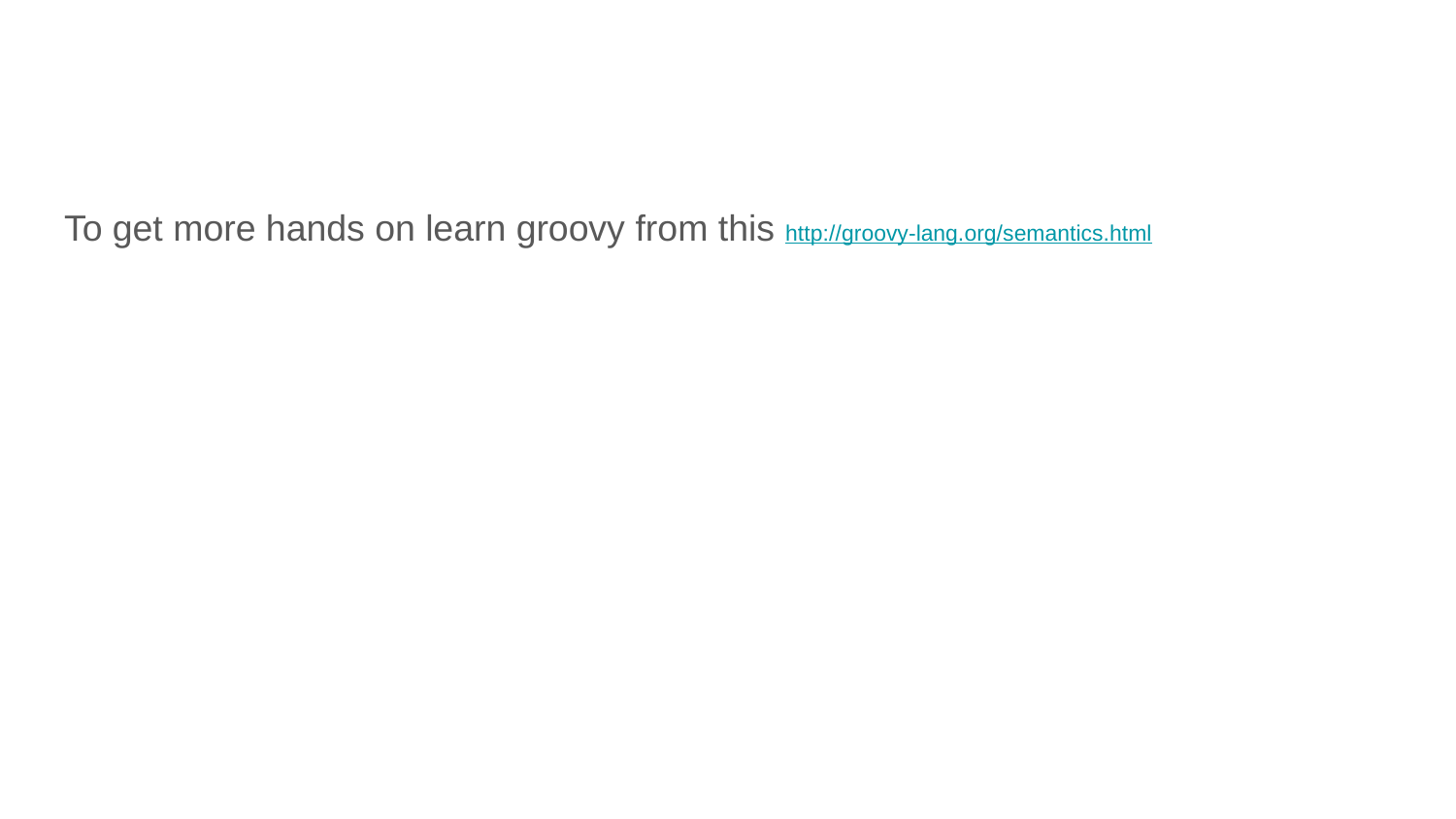

#
To get more hands on learn groovy from this http://groovy-lang.org/semantics.html